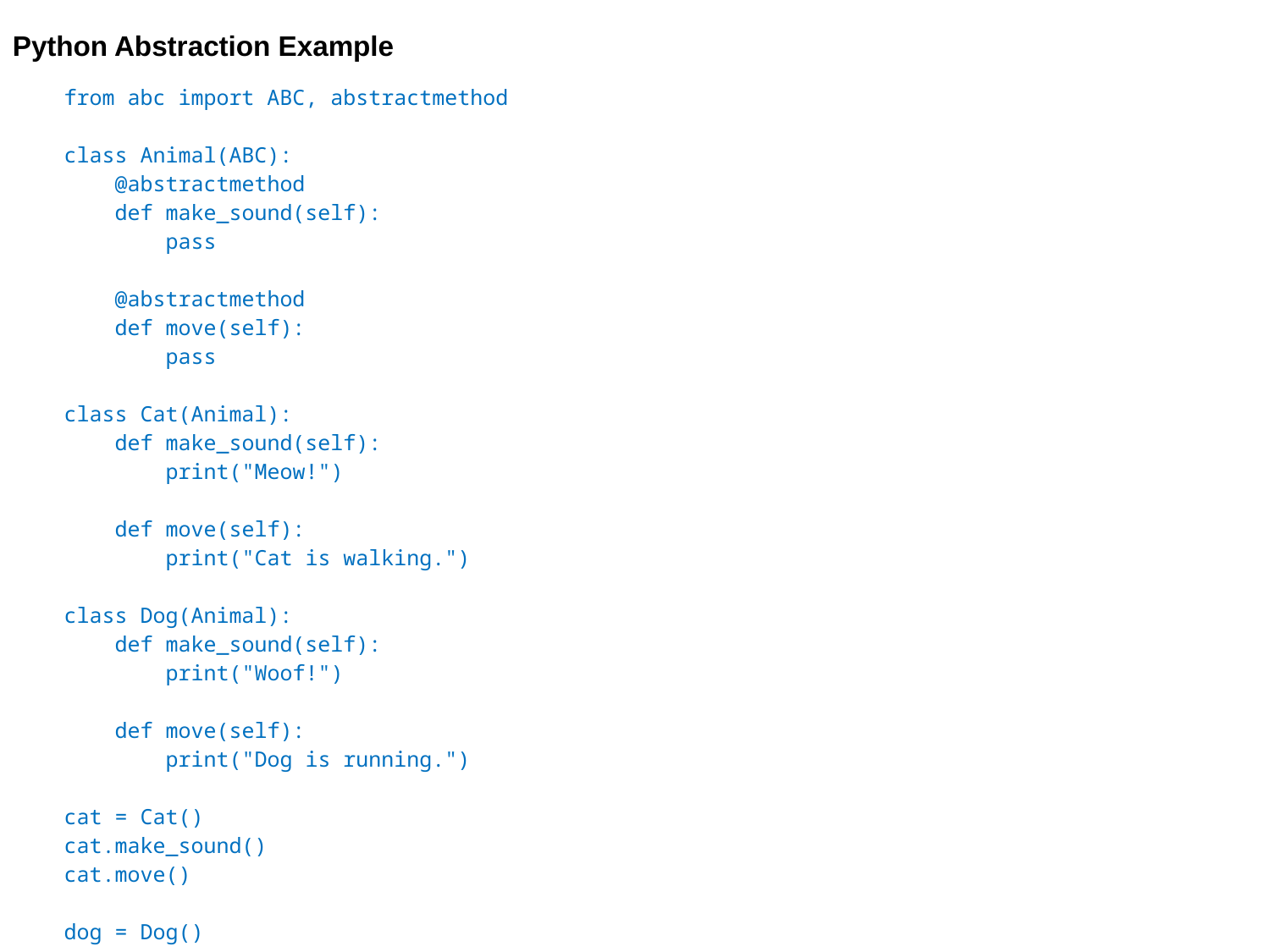

Python Abstraction Example
| from abc import ABC, abstractmethod class Animal(ABC): @abstractmethod def make\_sound(self): pass @abstractmethod def move(self): pass class Cat(Animal): def make\_sound(self): print("Meow!") def move(self): print("Cat is walking.") class Dog(Animal): def make\_sound(self): print("Woof!") def move(self): print("Dog is running.") cat = Cat() cat.make\_sound() cat.move() dog = Dog() dog.make\_sound() dog.move() |
| --- |